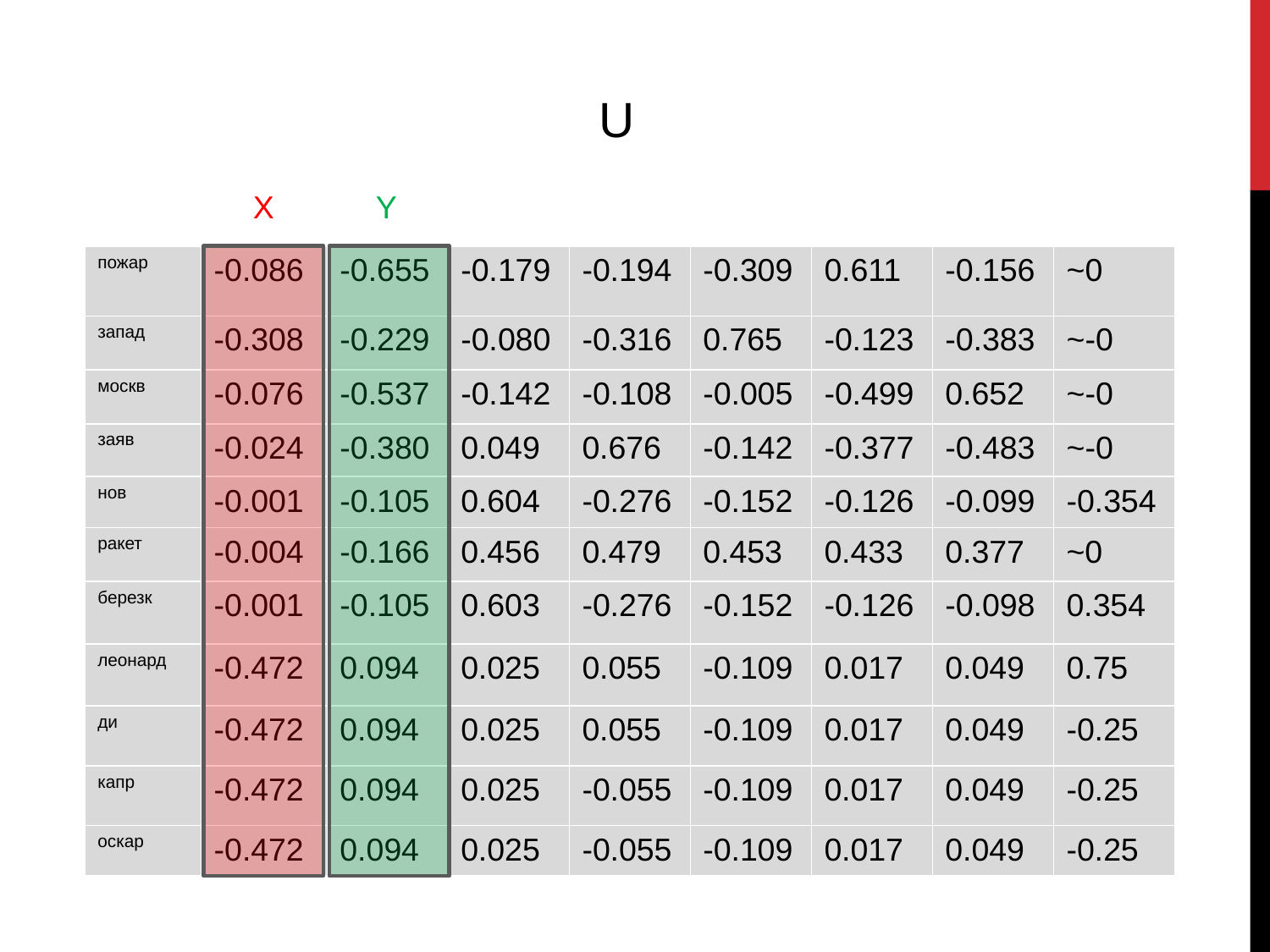

U

X
Y
| пожар | -0.086 | -0.655 | -0.179 | -0.194 | -0.309 | 0.611 | -0.156 | ~0 |
| --- | --- | --- | --- | --- | --- | --- | --- | --- |
| запад | -0.308 | -0.229 | -0.080 | -0.316 | 0.765 | -0.123 | -0.383 | ~-0 |
| москв | -0.076 | -0.537 | -0.142 | -0.108 | -0.005 | -0.499 | 0.652 | ~-0 |
| заяв | -0.024 | -0.380 | 0.049 | 0.676 | -0.142 | -0.377 | -0.483 | ~-0 |
| нов | -0.001 | -0.105 | 0.604 | -0.276 | -0.152 | -0.126 | -0.099 | -0.354 |
| ракет | -0.004 | -0.166 | 0.456 | 0.479 | 0.453 | 0.433 | 0.377 | ~0 |
| березк | -0.001 | -0.105 | 0.603 | -0.276 | -0.152 | -0.126 | -0.098 | 0.354 |
| леонард | -0.472 | 0.094 | 0.025 | 0.055 | -0.109 | 0.017 | 0.049 | 0.75 |
| ди | -0.472 | 0.094 | 0.025 | 0.055 | -0.109 | 0.017 | 0.049 | -0.25 |
| капр | -0.472 | 0.094 | 0.025 | -0.055 | -0.109 | 0.017 | 0.049 | -0.25 |
| оскар | -0.472 | 0.094 | 0.025 | -0.055 | -0.109 | 0.017 | 0.049 | -0.25 |